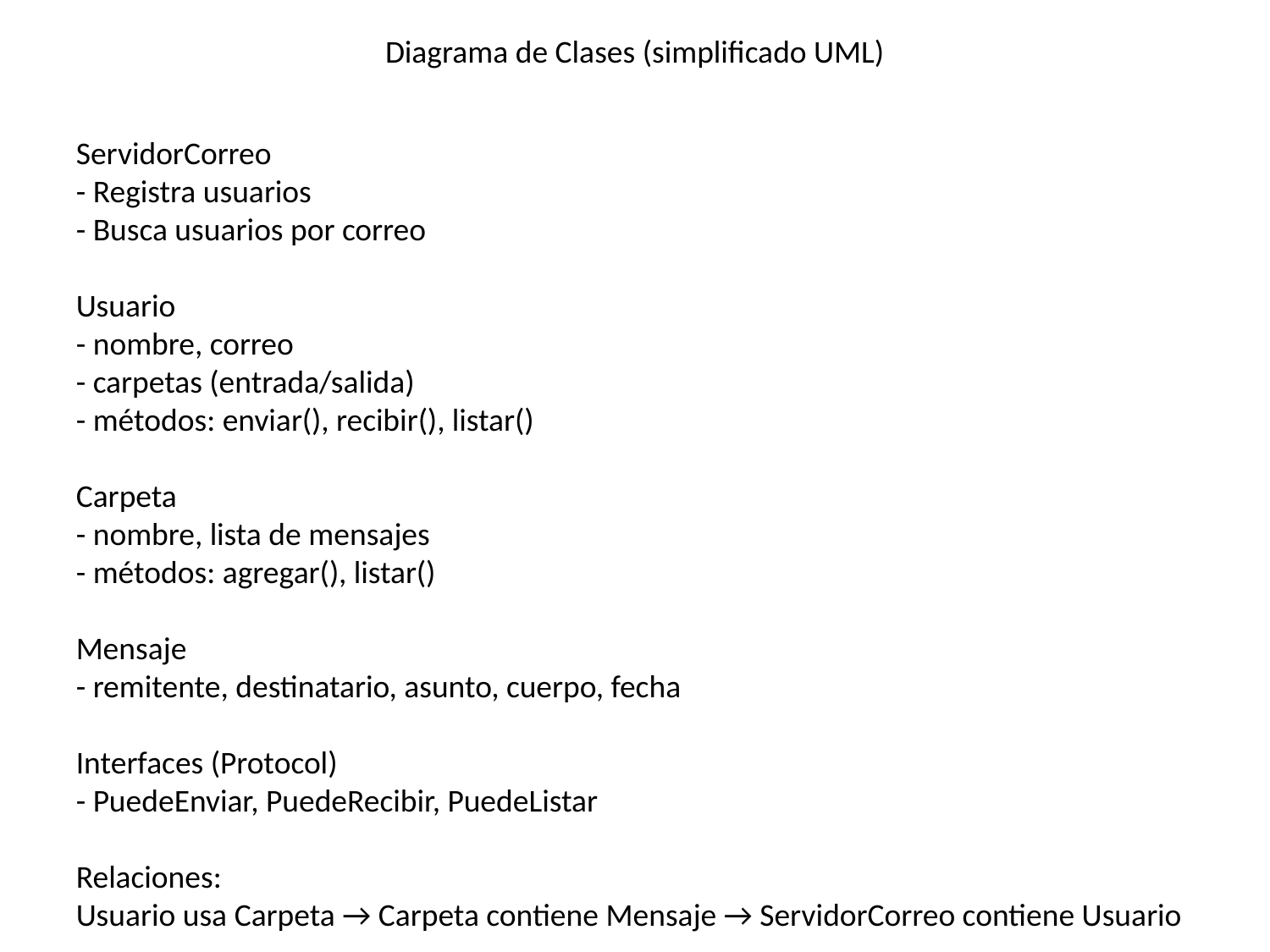

Diagrama de Clases (simplificado UML)
#
ServidorCorreo
- Registra usuarios
- Busca usuarios por correo

Usuario
- nombre, correo
- carpetas (entrada/salida)
- métodos: enviar(), recibir(), listar()

Carpeta
- nombre, lista de mensajes
- métodos: agregar(), listar()

Mensaje
- remitente, destinatario, asunto, cuerpo, fecha

Interfaces (Protocol)
- PuedeEnviar, PuedeRecibir, PuedeListar

Relaciones:
Usuario usa Carpeta → Carpeta contiene Mensaje → ServidorCorreo contiene Usuario